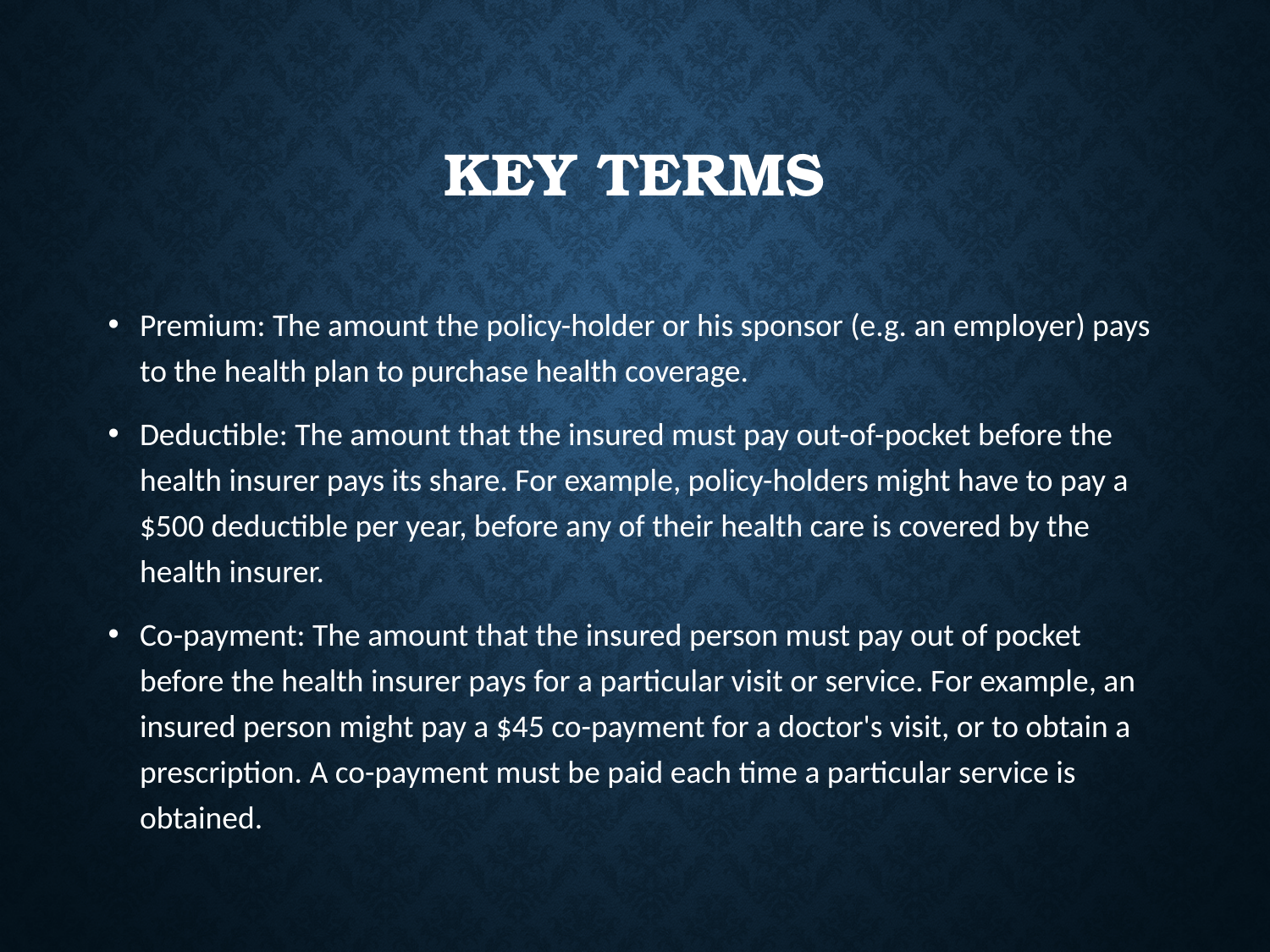

# Key terms
Premium: The amount the policy-holder or his sponsor (e.g. an employer) pays to the health plan to purchase health coverage.
Deductible: The amount that the insured must pay out-of-pocket before the health insurer pays its share. For example, policy-holders might have to pay a $500 deductible per year, before any of their health care is covered by the health insurer.
Co-payment: The amount that the insured person must pay out of pocket before the health insurer pays for a particular visit or service. For example, an insured person might pay a $45 co-payment for a doctor's visit, or to obtain a prescription. A co-payment must be paid each time a particular service is obtained.